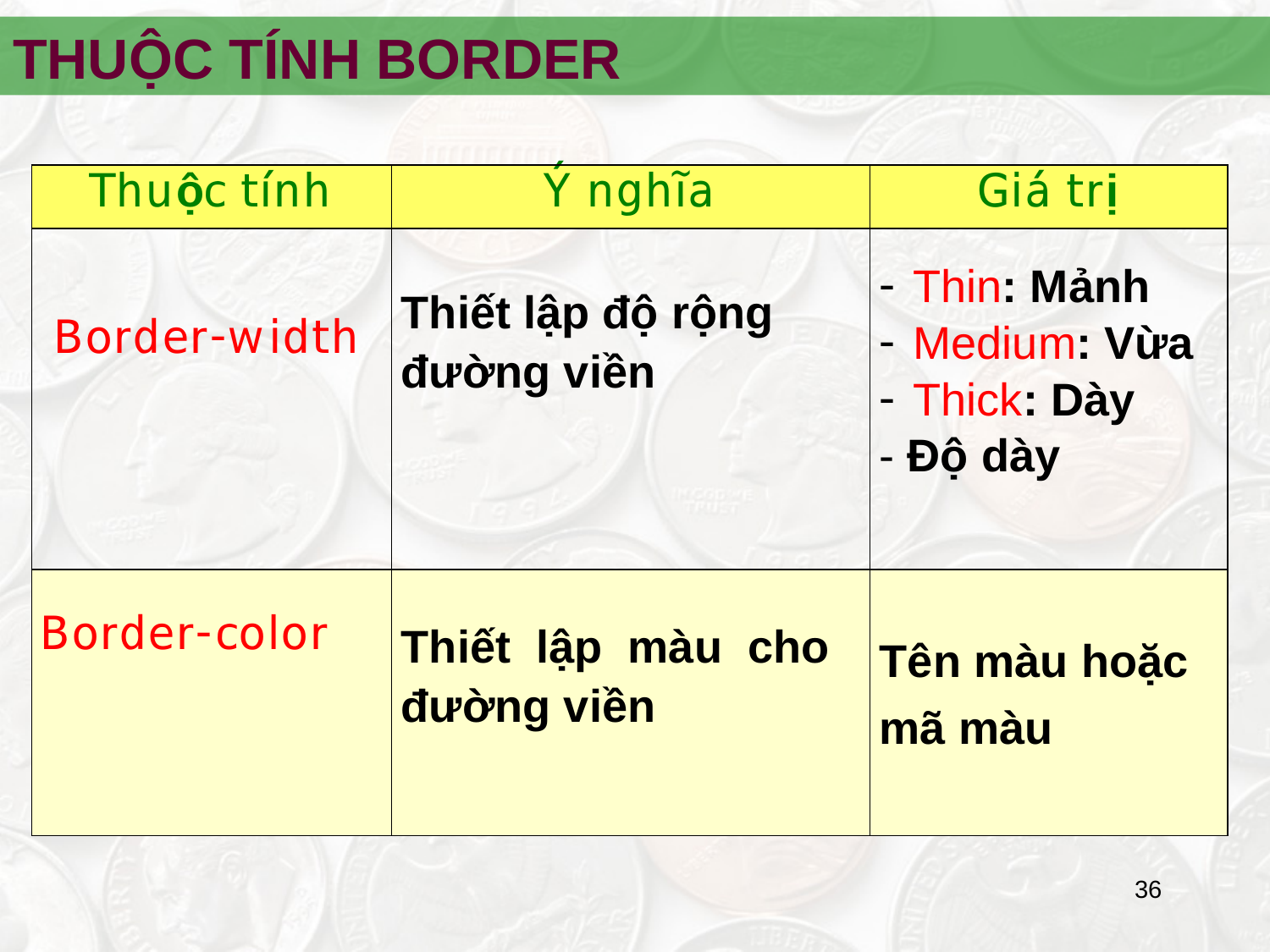

THUỘC TÍNH BORDER
| Thuộc tính | Ý nghĩa | Giá trị |
| --- | --- | --- |
| Border-width | Thiết lập độ rộng đường viền | - Thin: Mảnh - Medium: Vừa - Thick: Dày Độ dày |
| Border-color | Thiết lập màu cho đường viền | Tên màu hoặc mã màu |

36